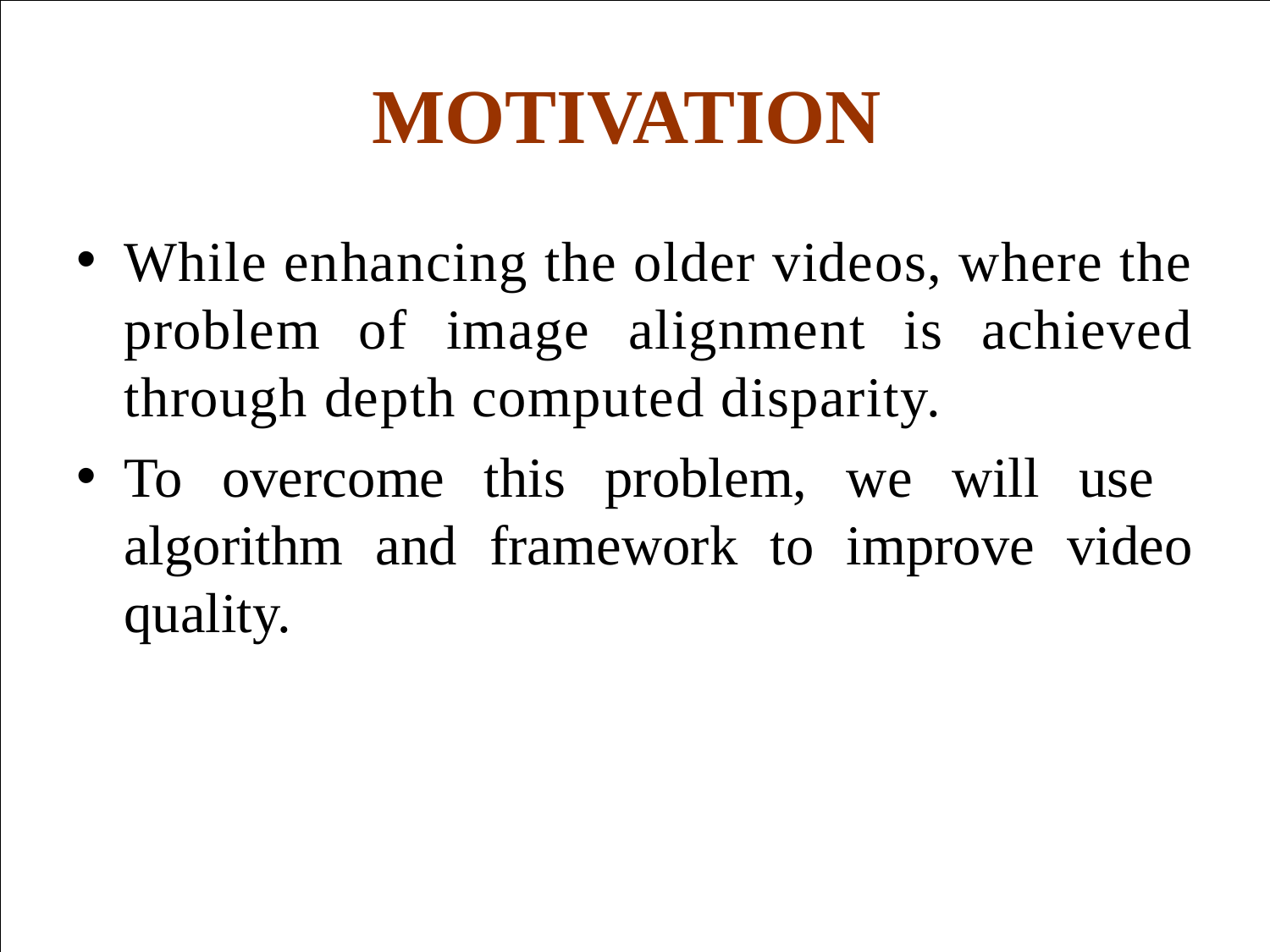

# MOTIVATION
While enhancing the older videos, where the problem of image alignment is achieved through depth computed disparity.
To overcome this problem, we will use  algorithm and framework to improve video quality.